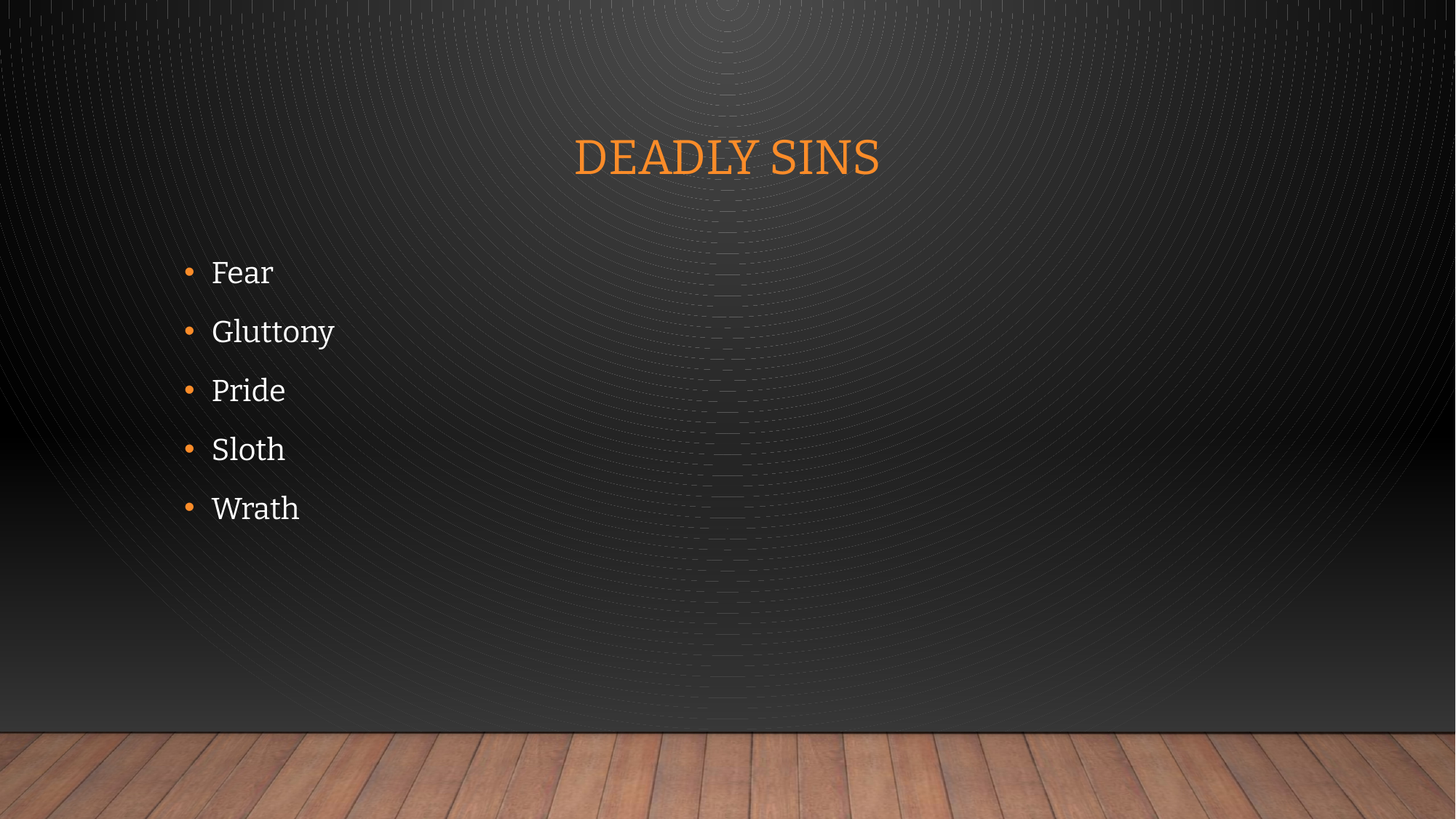

# Deadly sins
Fear
Gluttony
Pride
Sloth
Wrath